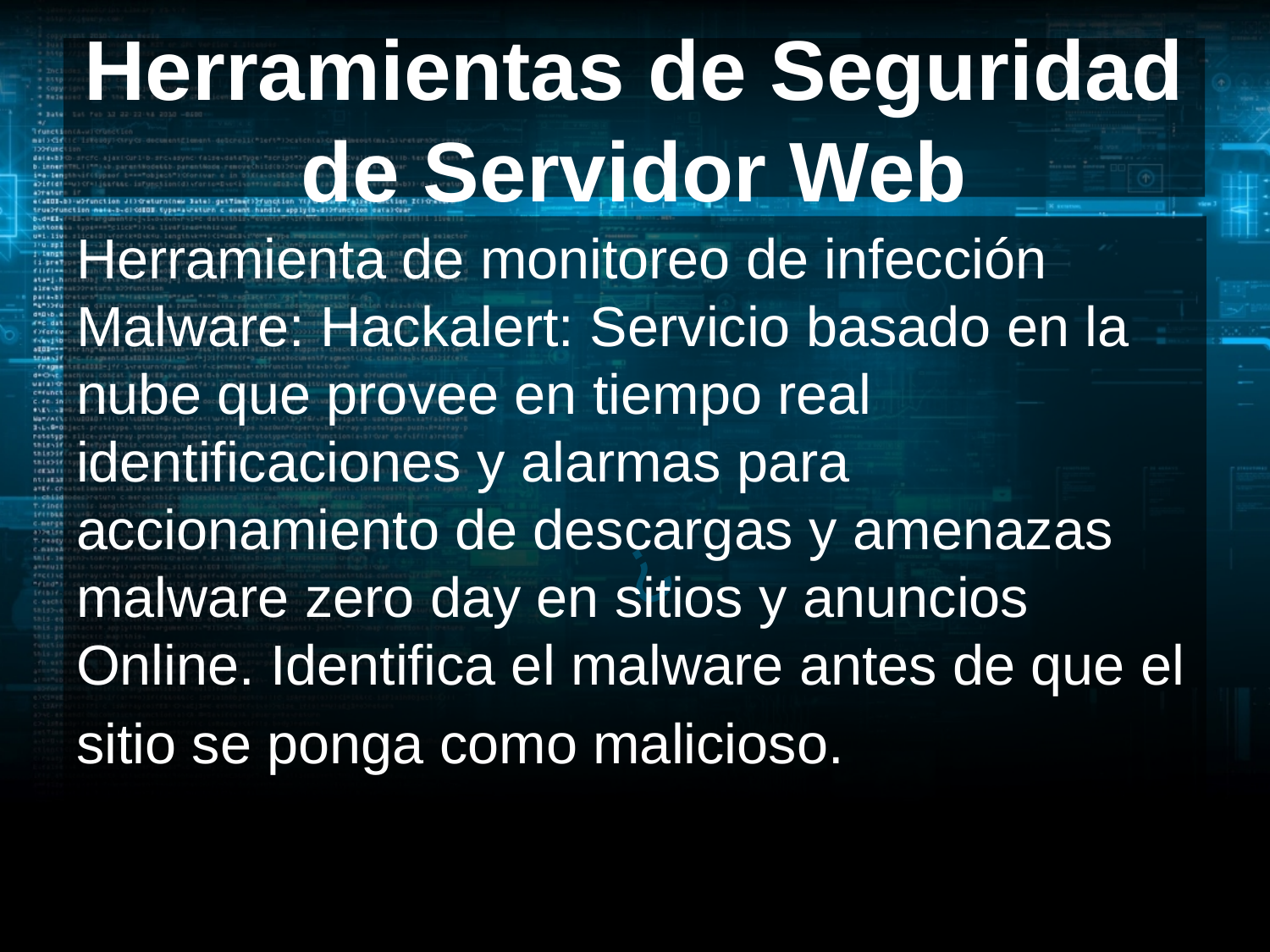

# Herramientas de Seguridad de Servidor Web
Herramienta de monitoreo de infección Malware: Hackalert: Servicio basado en la nube que provee en tiempo real identificaciones y alarmas para accionamiento de descargas y amenazas malware zero day en sitios y anuncios Online. Identifica el malware antes de que el
sitio se ponga como malicioso.
¿